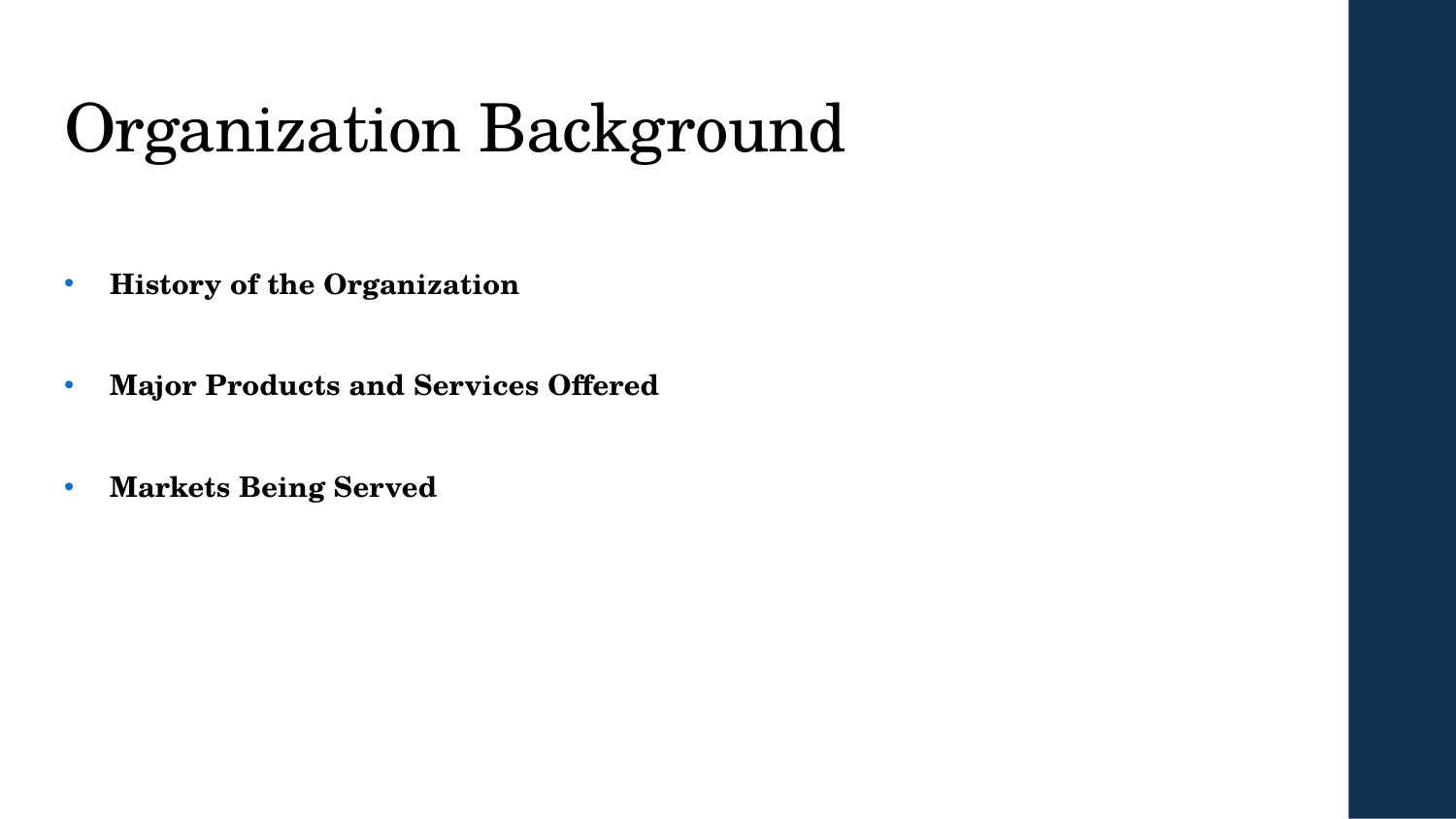

# Organization Background

History of the Organization
Major Products and Services Offered
Markets Being Served